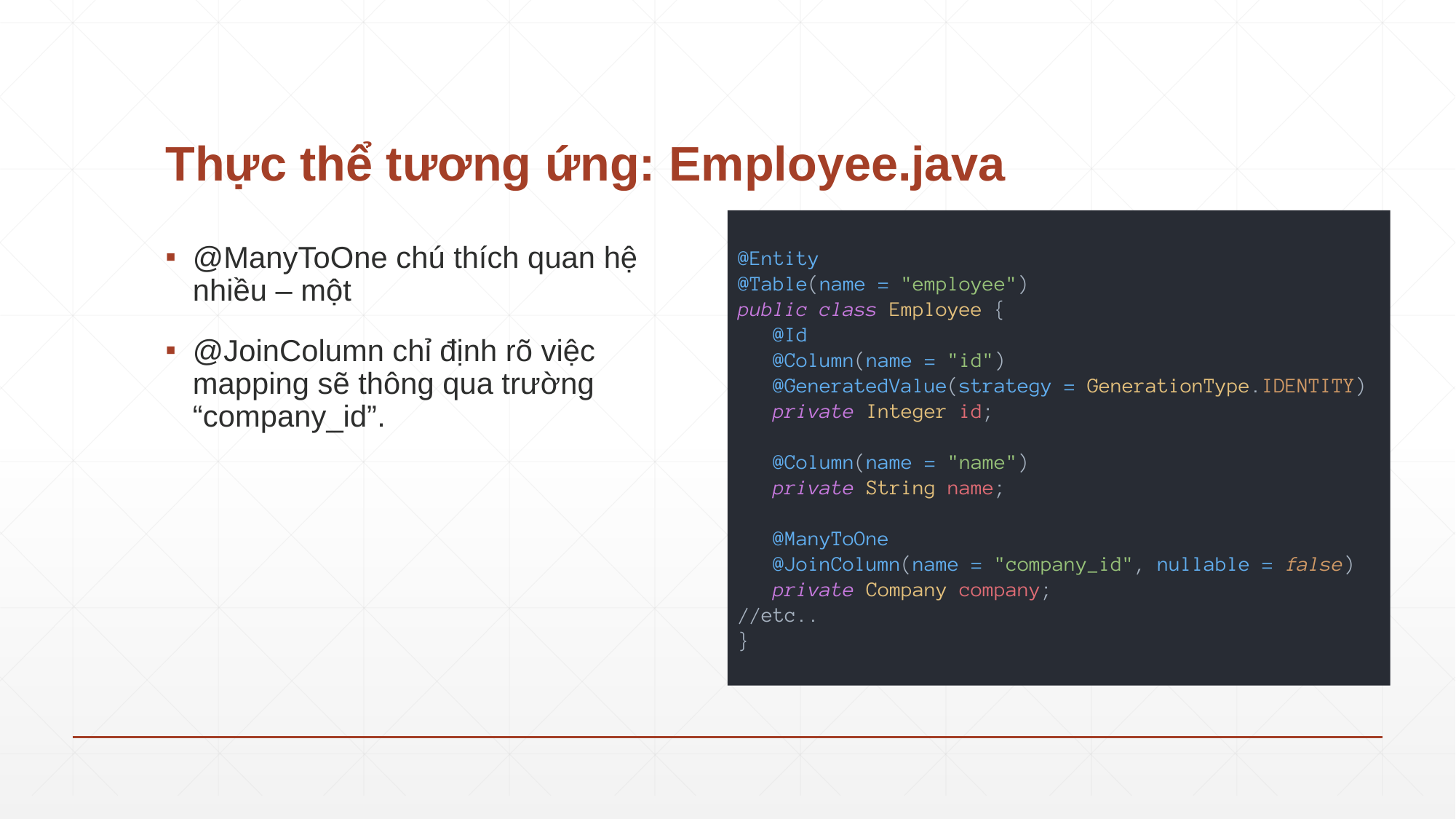

# Thực thể tương ứng: Employee.java
@ManyToOne chú thích quan hệ nhiều – một
@JoinColumn chỉ định rõ việc mapping sẽ thông qua trường “company_id”.
@Entity
@Table(name = "employee")
public class Employee {
   @Id
   @Column(name = "id")
   @GeneratedValue(strategy = GenerationType.IDENTITY)
   private Integer id;
   @Column(name = "name")
   private String name;
   @ManyToOne
   @JoinColumn(name = "company_id", nullable = false)
   private Company company;
//etc..
}